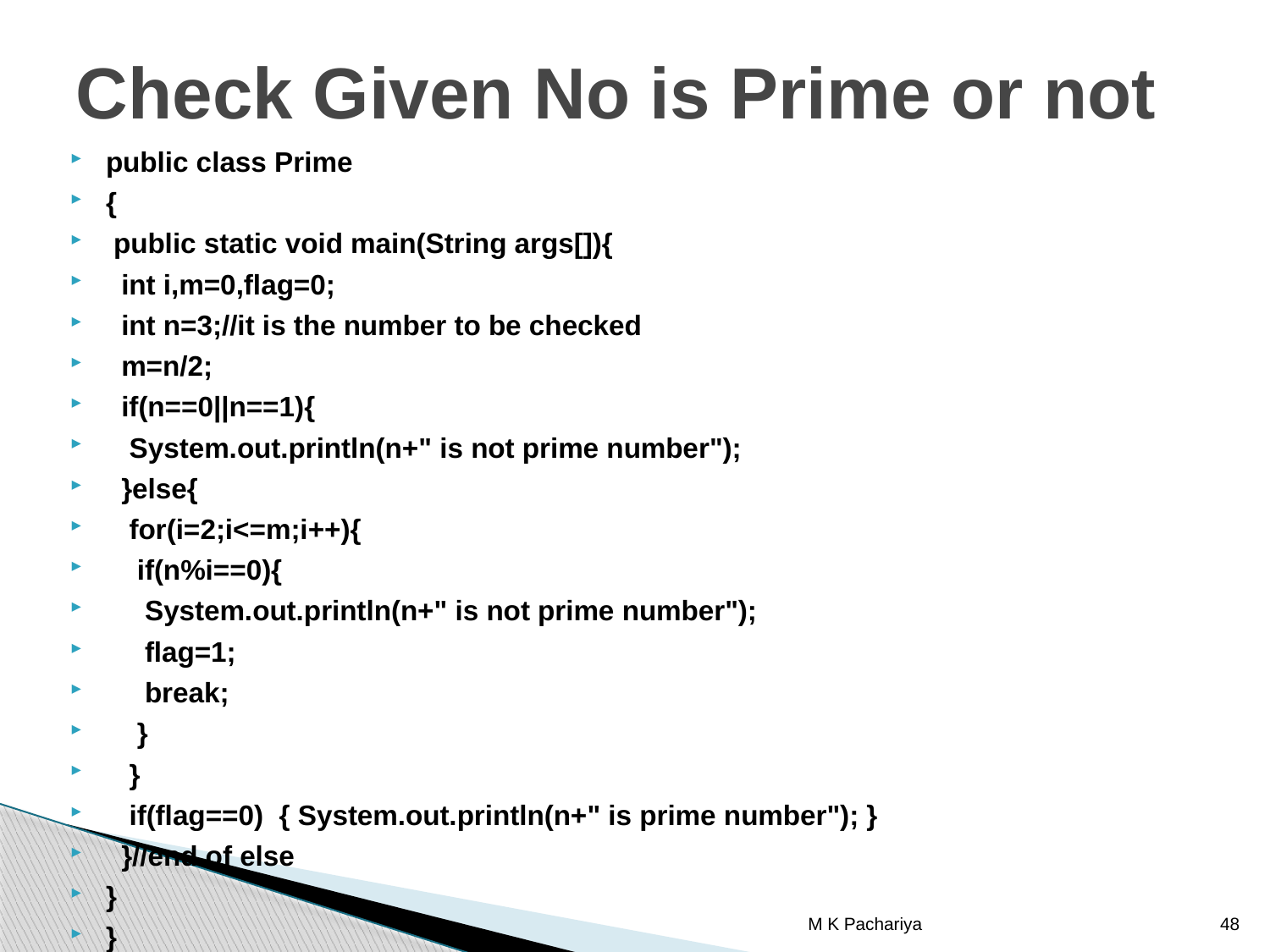

# Check Given No is Prime or not
public class Prime
{
 public static void main(String args[]){
  int i,m=0,flag=0;
  int n=3;//it is the number to be checked
  m=n/2;
  if(n==0||n==1){
   System.out.println(n+" is not prime number");
  }else{
   for(i=2;i<=m;i++){
    if(n%i==0){
     System.out.println(n+" is not prime number");
     flag=1;
     break;
    }
   }
   if(flag==0)  { System.out.println(n+" is prime number"); }
  }//end of else
}
}
M K Pachariya
48